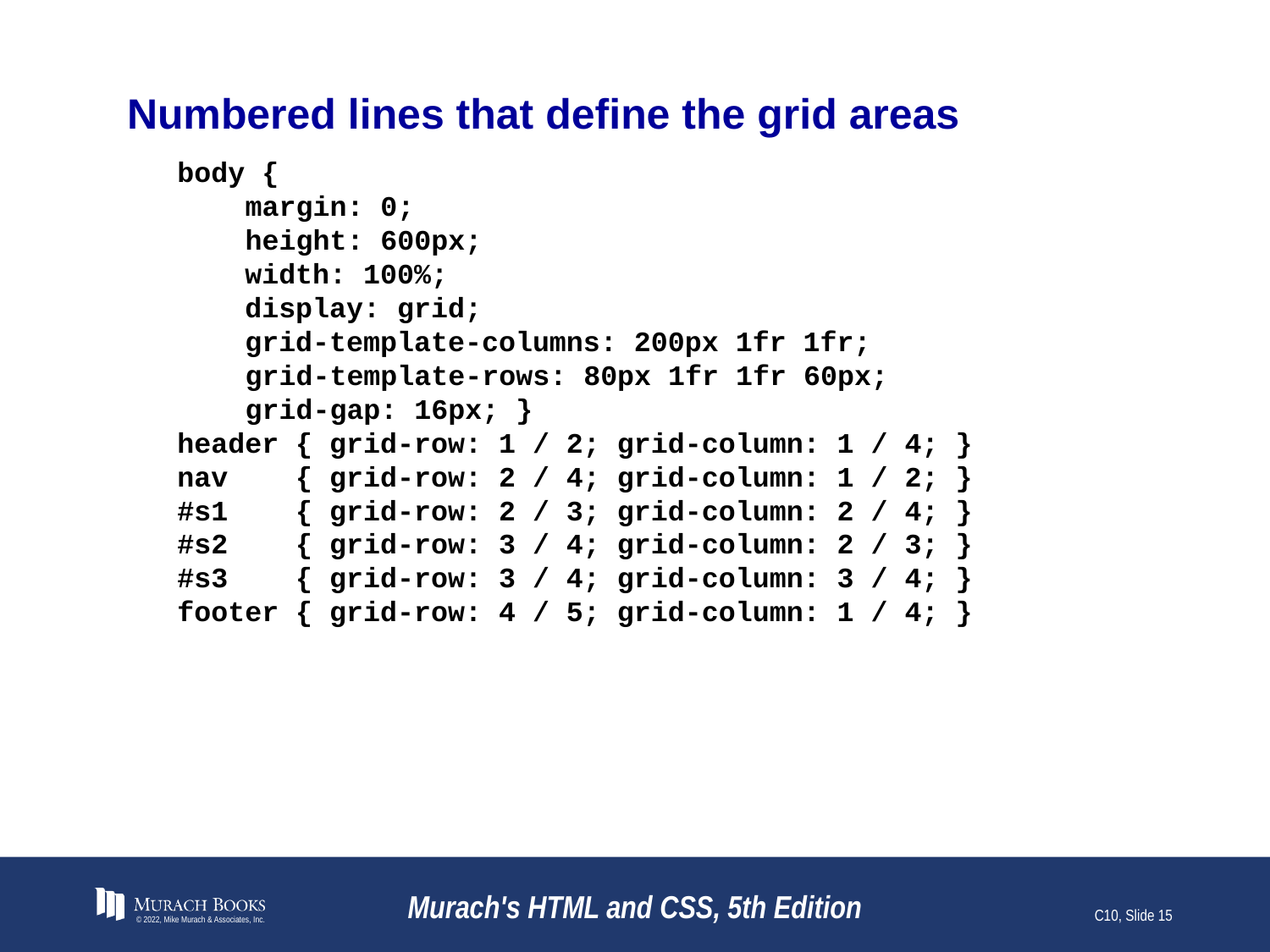

# Numbered lines that define the grid areas
body {
    margin: 0;
    height: 600px;
    width: 100%;
    display: grid;
    grid-template-columns: 200px 1fr 1fr;
    grid-template-rows: 80px 1fr 1fr 60px;
    grid-gap: 16px; }
header { grid-row: 1 / 2; grid-column: 1 / 4; }
nav    { grid-row: 2 / 4; grid-column: 1 / 2; }
#s1    { grid-row: 2 / 3; grid-column: 2 / 4; }
#s2    { grid-row: 3 / 4; grid-column: 2 / 3; }
#s3    { grid-row: 3 / 4; grid-column: 3 / 4; }
footer { grid-row: 4 / 5; grid-column: 1 / 4; }

© 2022, Mike Murach & Associates, Inc.
Murach's HTML and CSS, 5th Edition

C10, Slide 15